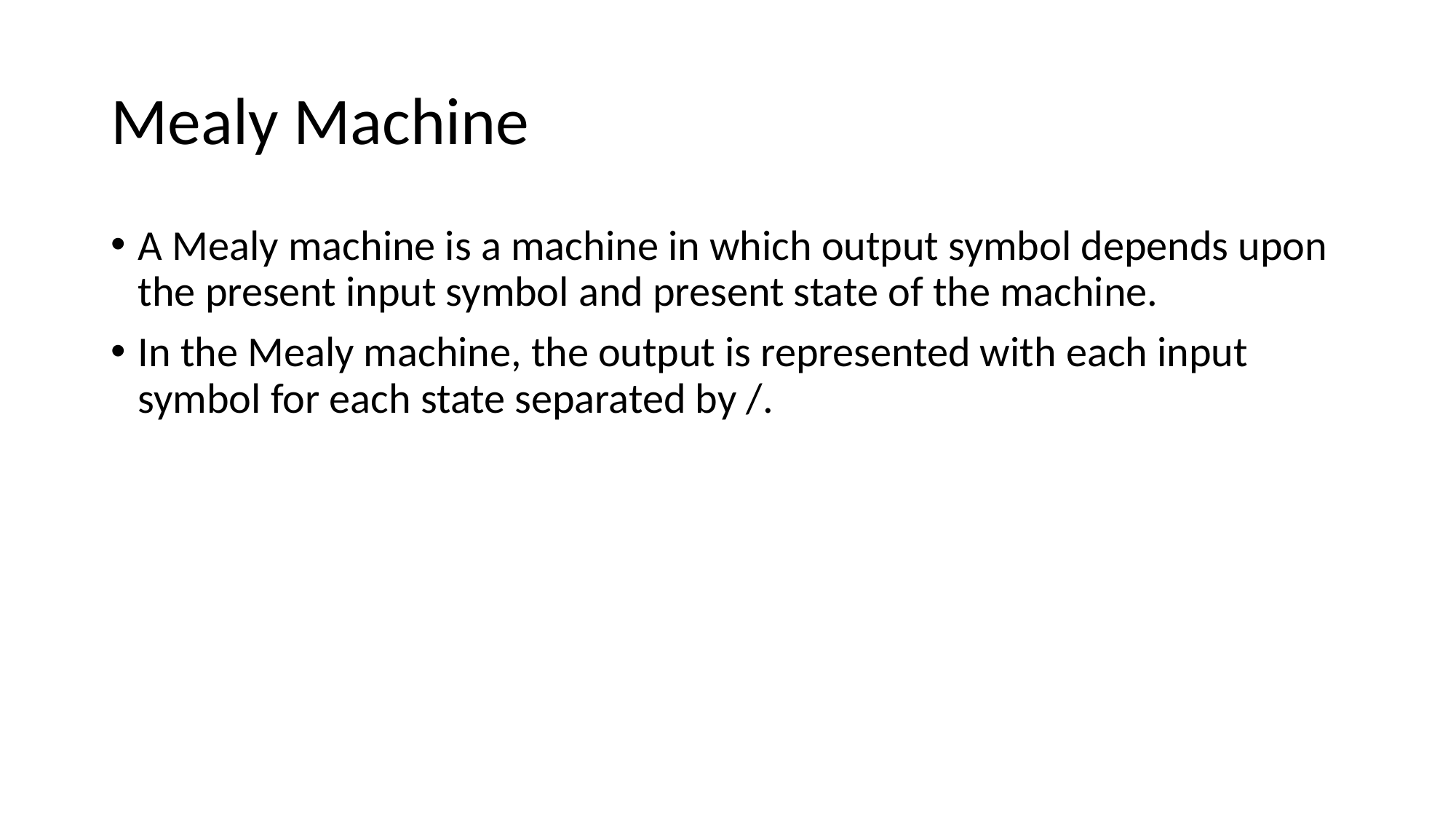

# Mealy Machine
A Mealy machine is a machine in which output symbol depends upon the present input symbol and present state of the machine.
In the Mealy machine, the output is represented with each input symbol for each state separated by /.